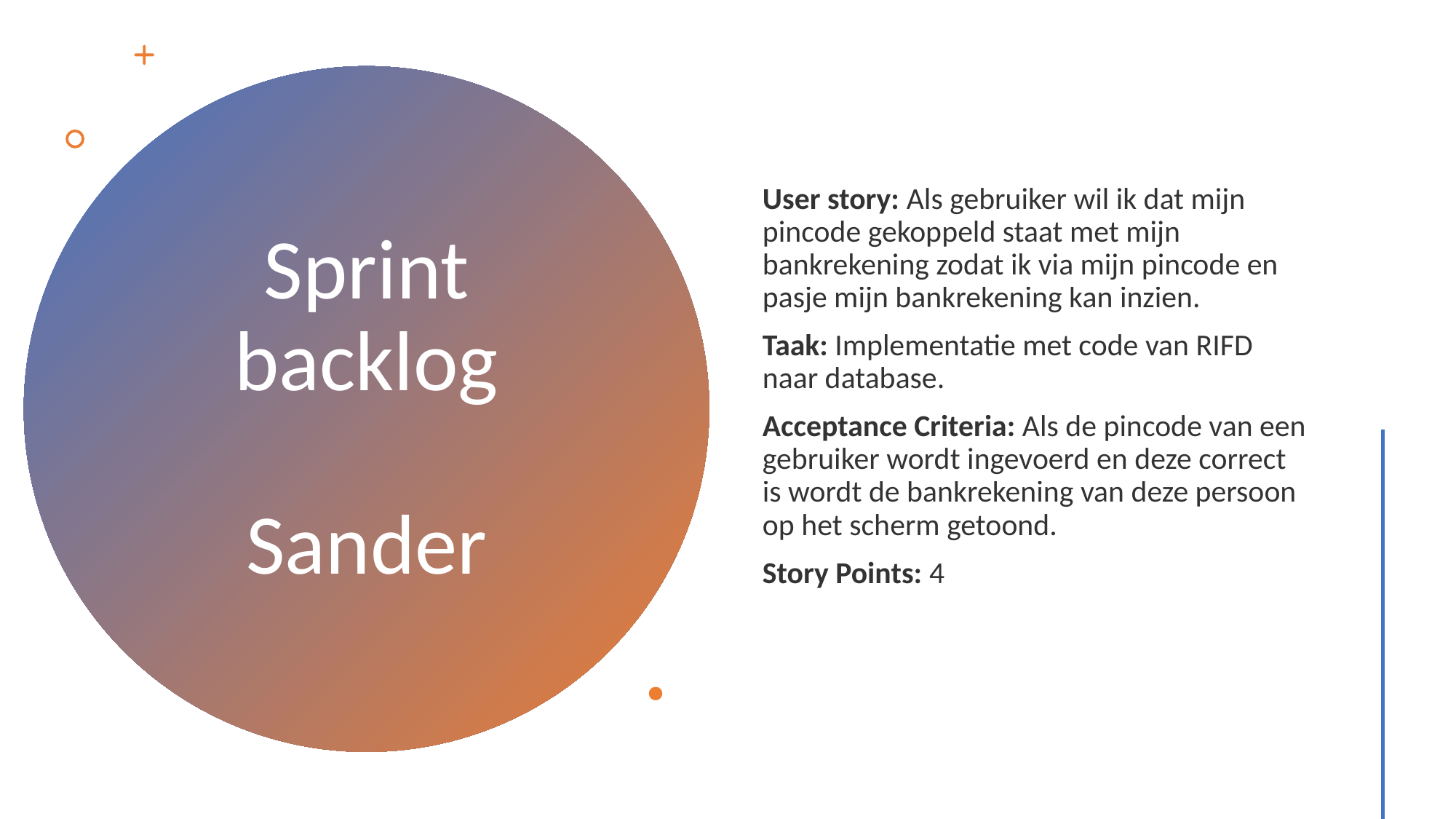

User story: Als gebruiker wil ik dat mijn pincode gekoppeld staat met mijn bankrekening zodat ik via mijn pincode en pasje mijn bankrekening kan inzien.
Taak: Implementatie met code van RIFD naar database.
Acceptance Criteria: Als de pincode van een gebruiker wordt ingevoerd en deze correct is wordt de bankrekening van deze persoon op het scherm getoond.
Story Points: 4

# Sprint backlog Sander